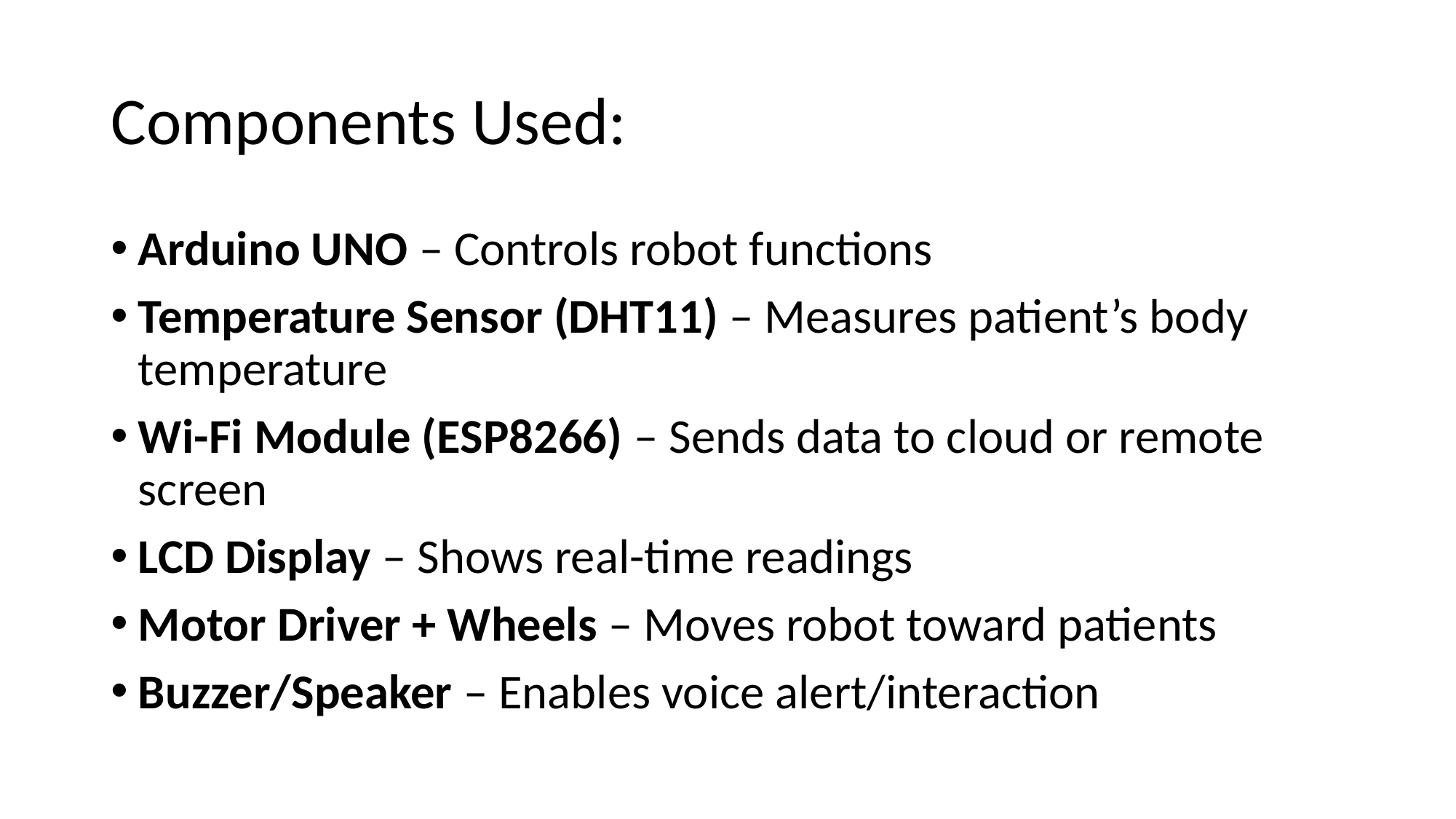

# Components Used:
Arduino UNO – Controls robot functions
Temperature Sensor (DHT11) – Measures patient’s body temperature
Wi-Fi Module (ESP8266) – Sends data to cloud or remote screen
LCD Display – Shows real-time readings
Motor Driver + Wheels – Moves robot toward patients
Buzzer/Speaker – Enables voice alert/interaction